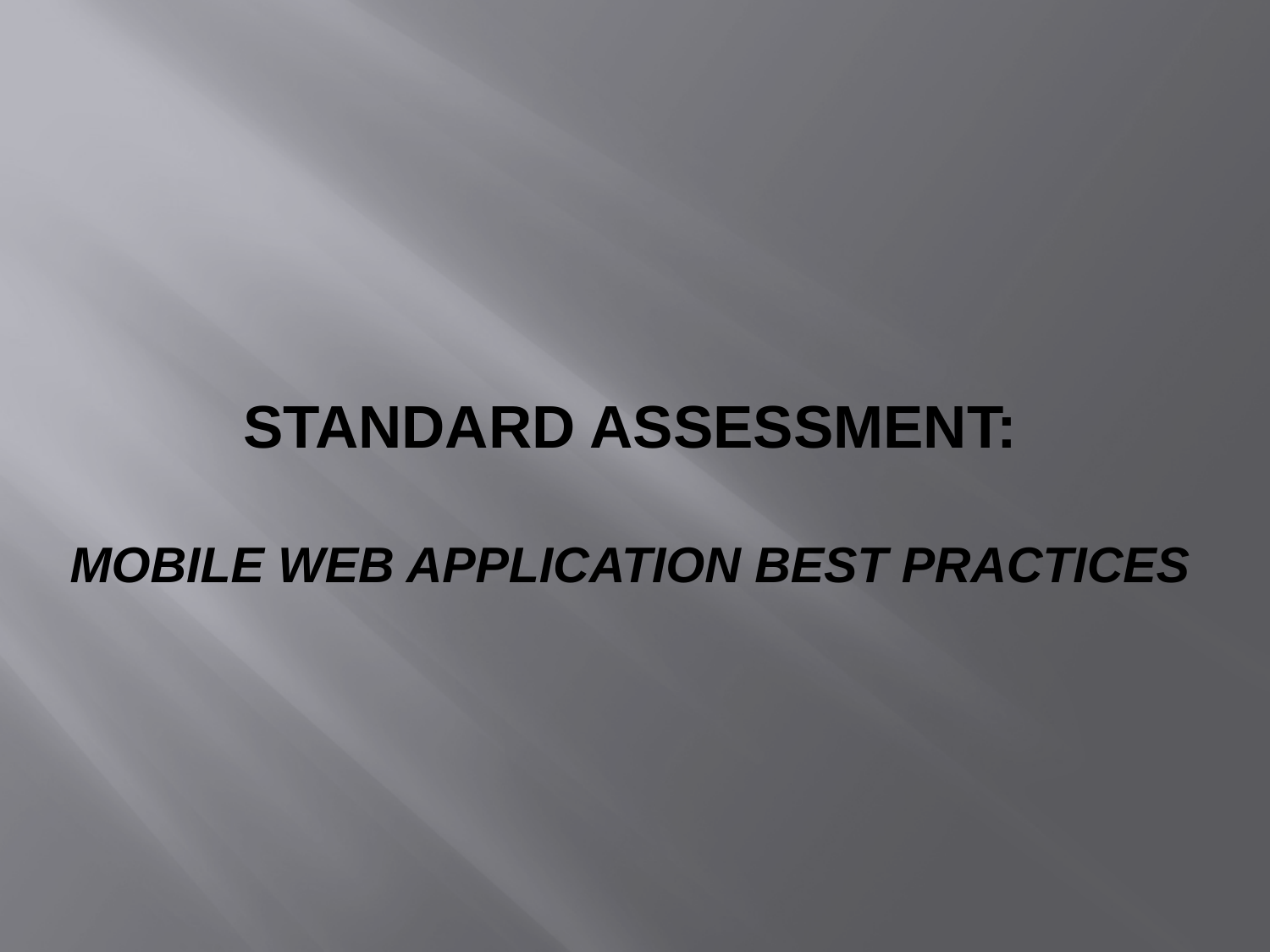

# Standard assessment: Mobile Web Application Best Practices